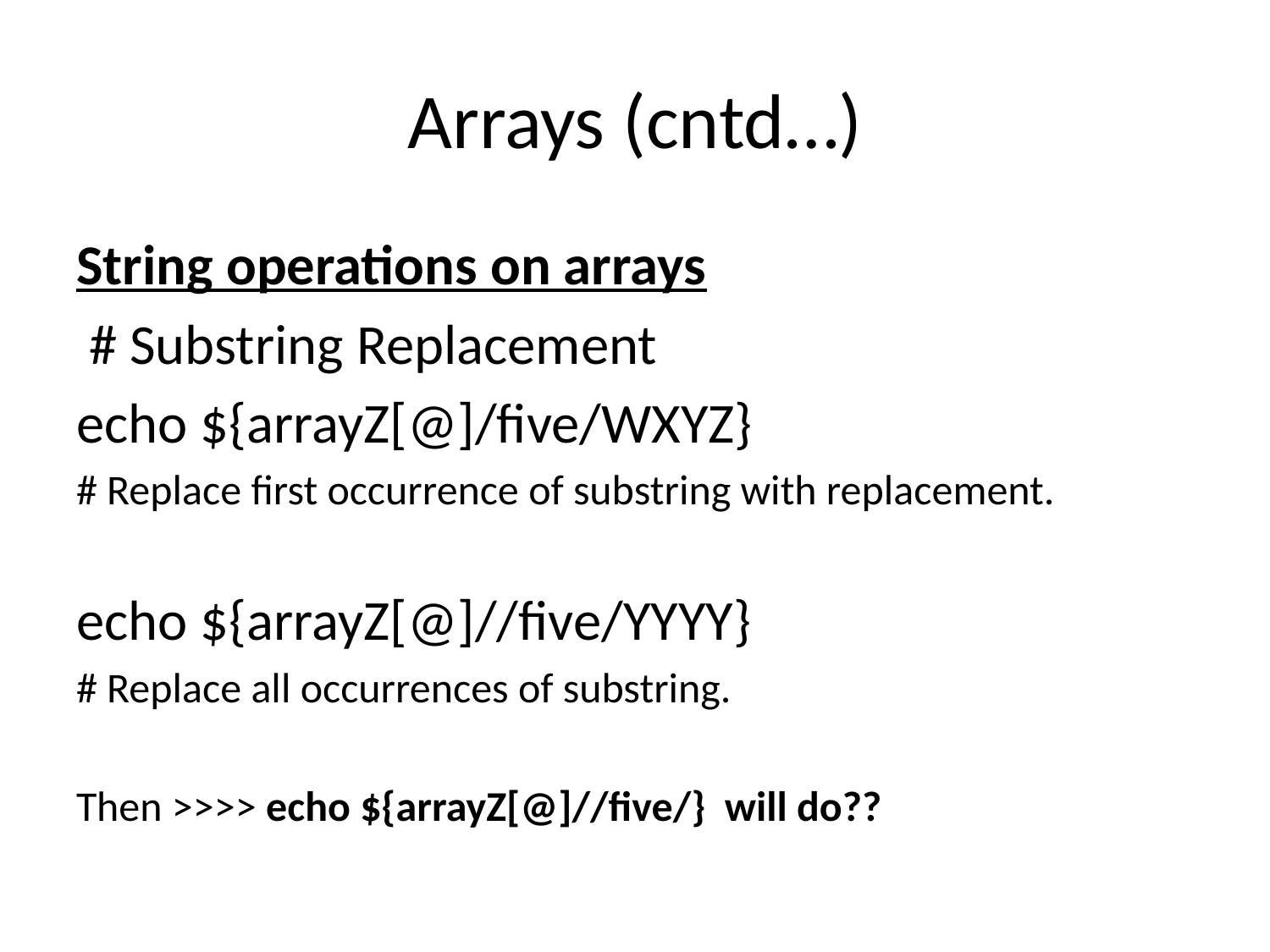

# Arrays (cntd…)
String operations on arrays
 # Substring Replacement
echo ${arrayZ[@]/five/WXYZ}
# Replace first occurrence of substring with replacement.

echo ${arrayZ[@]//five/YYYY}
# Replace all occurrences of substring.

Then >>>> echo ${arrayZ[@]//five/}  will do??